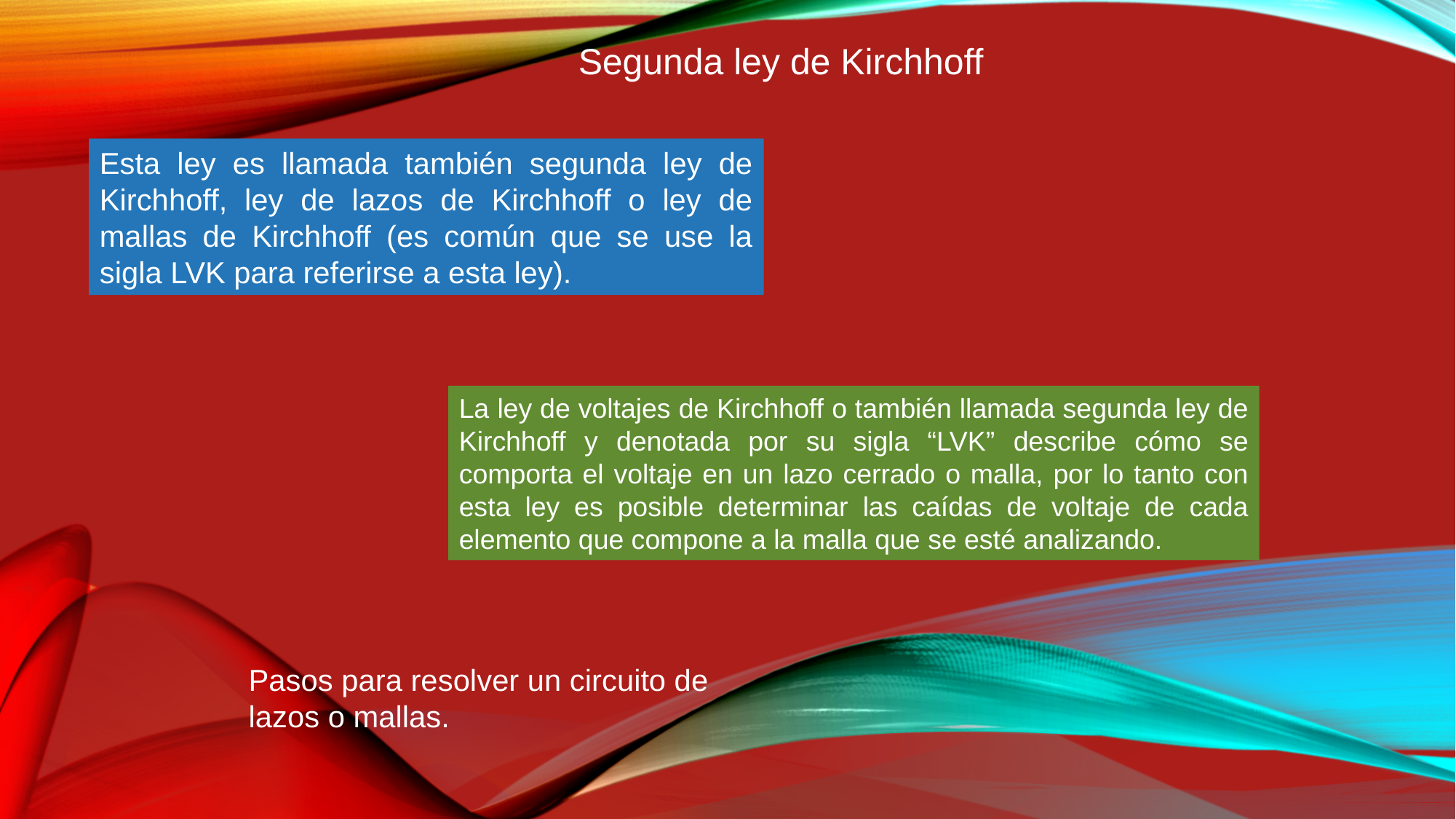

Segunda ley de Kirchhoff
Esta ley es llamada también segunda ley de Kirchhoff, ley de lazos de Kirchhoff o ley de mallas de Kirchhoff (es común que se use la sigla LVK para referirse a esta ley).
La ley de voltajes de Kirchhoff o también llamada segunda ley de Kirchhoff y denotada por su sigla “LVK” describe cómo se comporta el voltaje en un lazo cerrado o malla, por lo tanto con esta ley es posible determinar las caídas de voltaje de cada elemento que compone a la malla que se esté analizando.
Pasos para resolver un circuito de lazos o mallas.